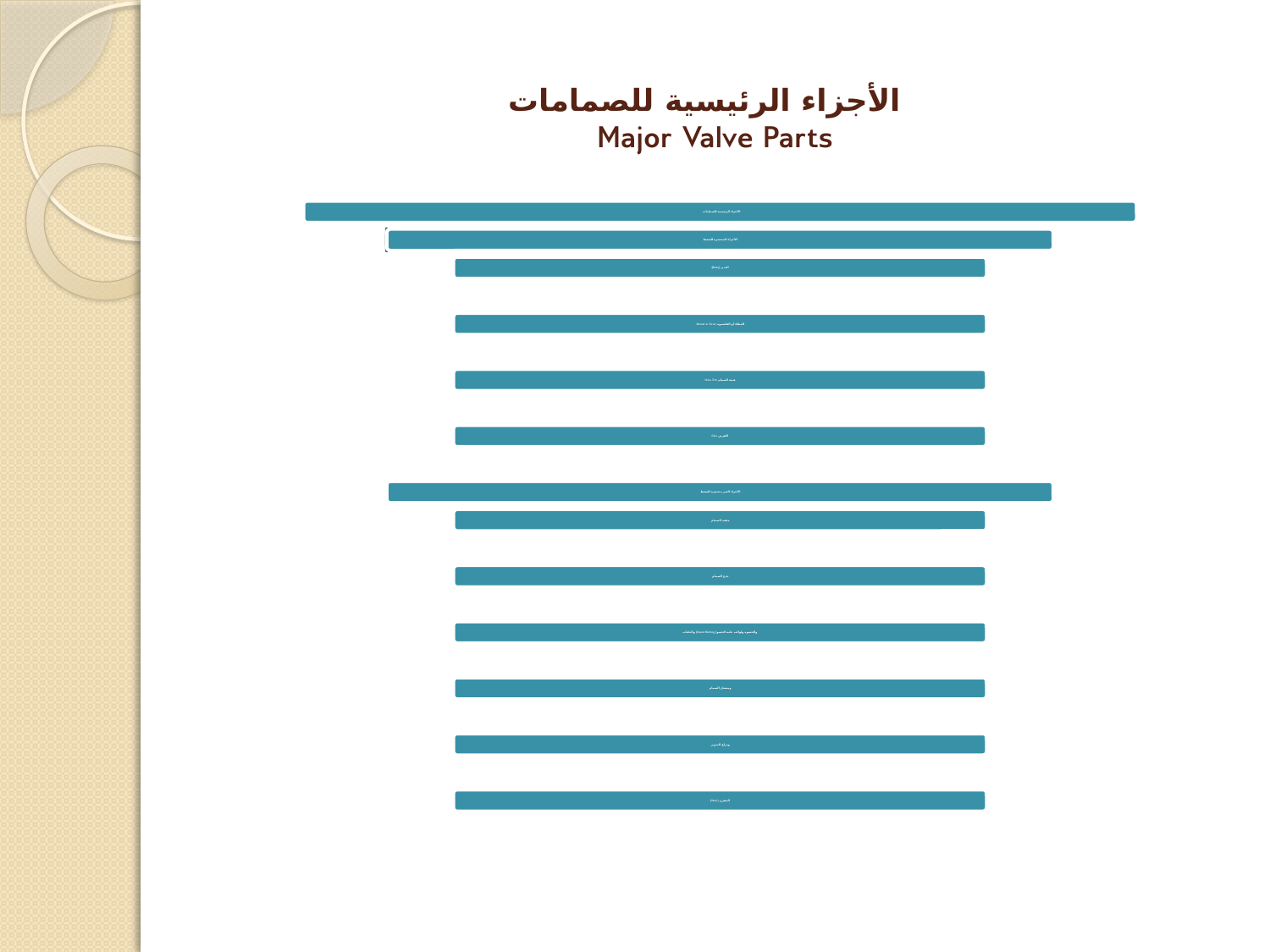

# الأجزاء الرئيسية للصمامات Major Valve Parts
الغطاء أو القلنسوة Bonnet or Cover
مقعد الصمام
هيئة الصمام Valve Trim
القرص Disc
جذع الصمام
وذراع التدوير
ومشغل الصمام